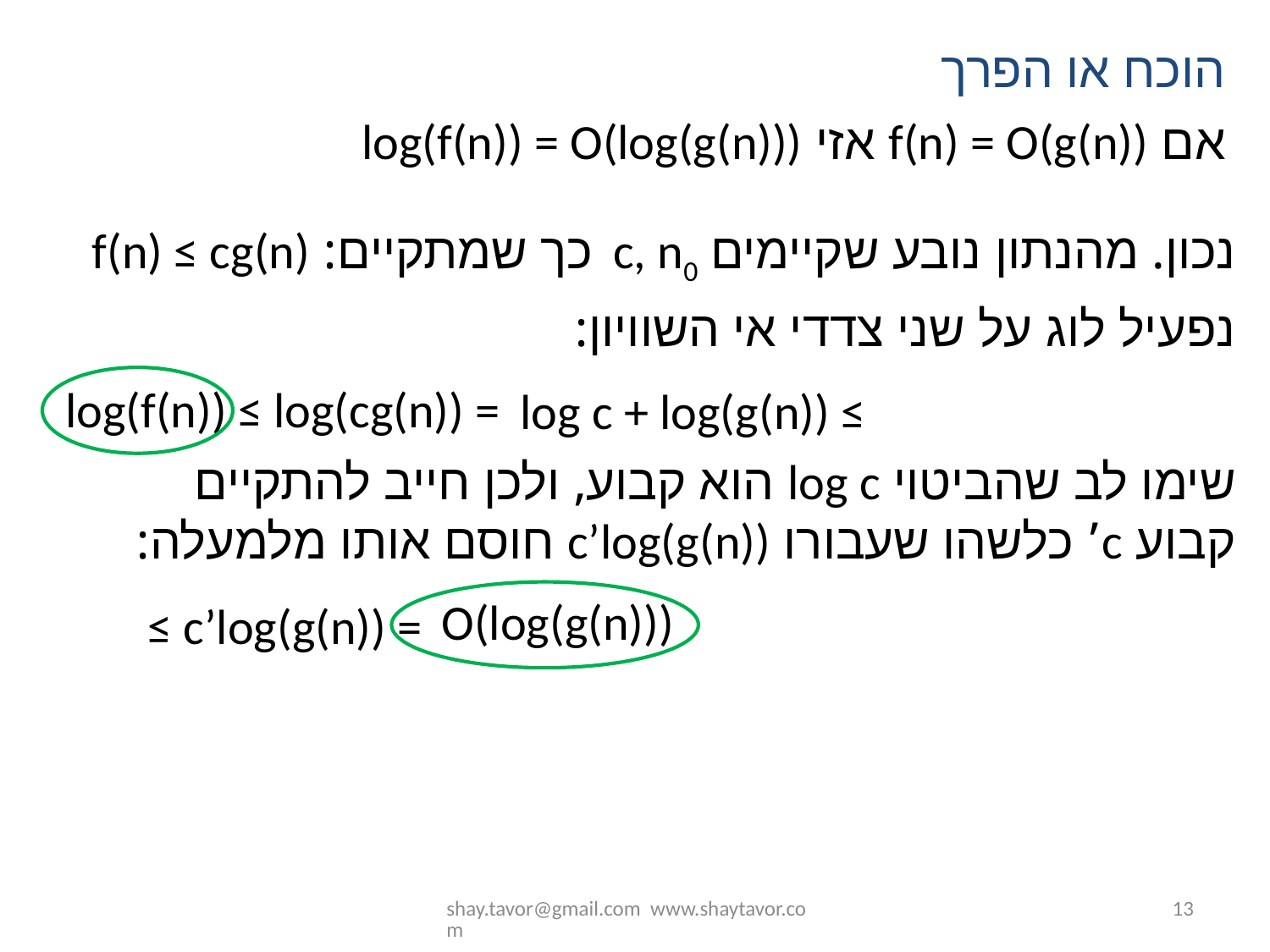

הוכח או הפרך
אם f(n) = O(g(n)) אזי log(f(n)) = O(log(g(n)))
נכון. מהנתון נובע שקיימים c, n0  כך שמתקיים: f(n) ≤ cg(n)
נפעיל לוג על שני צדדי אי השוויון:

log(f(n)) ≤ log(cg(n)) =
log c + log(g(n)) ≤
שימו לב שהביטוי log c הוא קבוע, ולכן חייב להתקיים קבוע c’ כלשהו שעבורו c’log(g(n)) חוסם אותו מלמעלה:

 O(log(g(n)))
≤ c’log(g(n)) =
shay.tavor@gmail.com  www.shaytavor.com
13